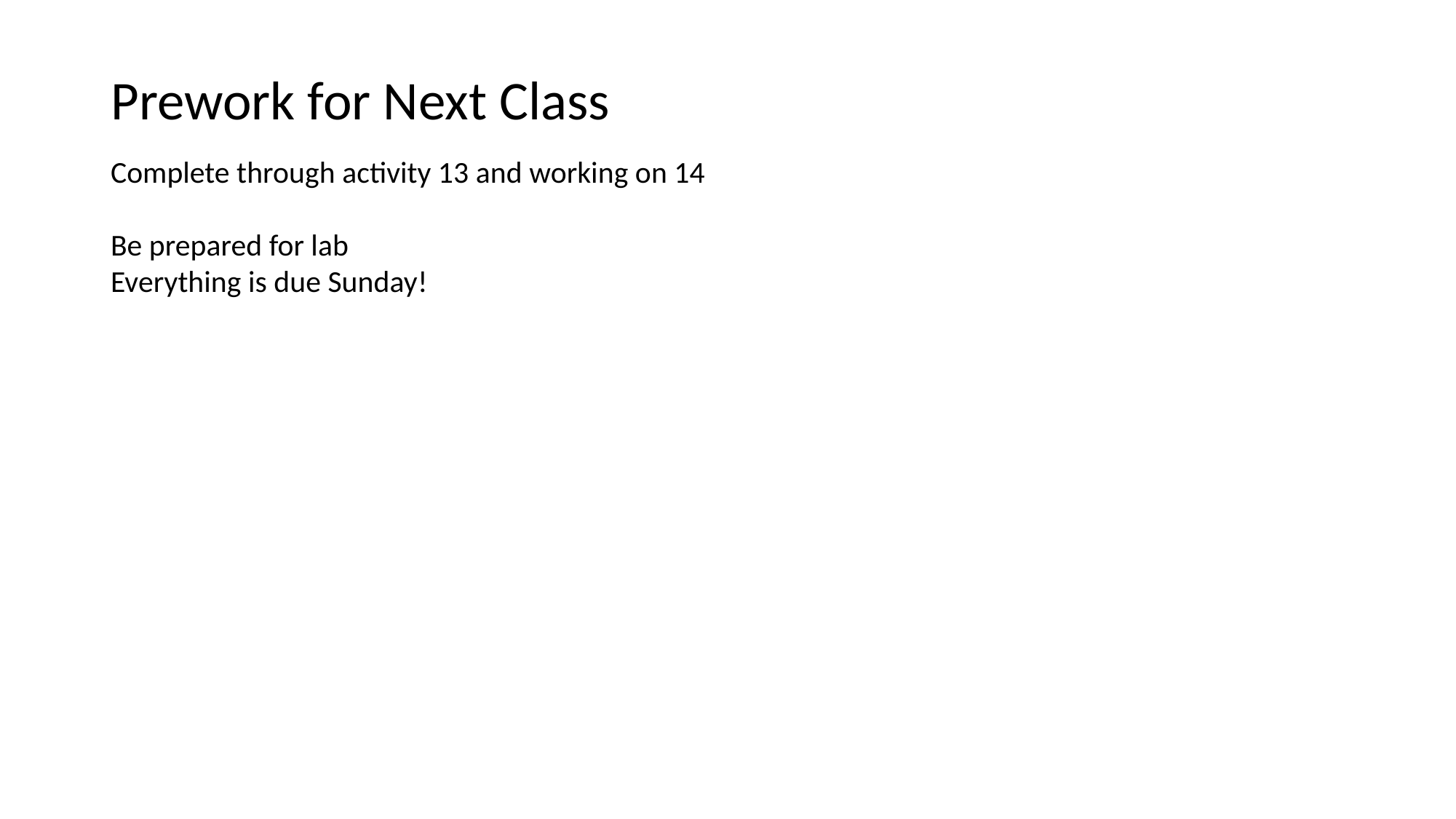

# Prework for Next Class
Complete through activity 13 and working on 14

Be prepared for lab
Everything is due Sunday!